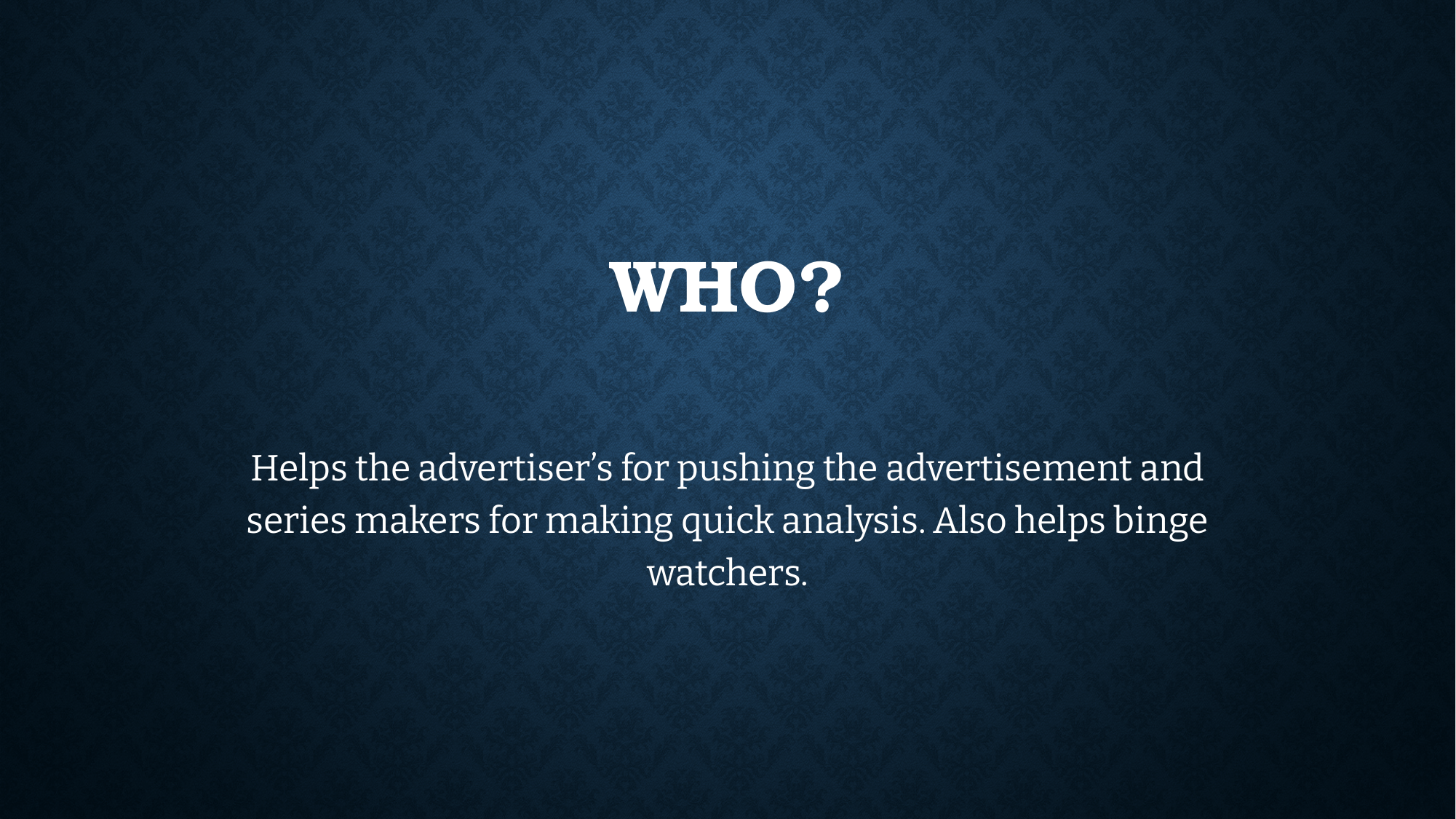

# WHO?
Helps the advertiser’s for pushing the advertisement and series makers for making quick analysis. Also helps binge watchers.